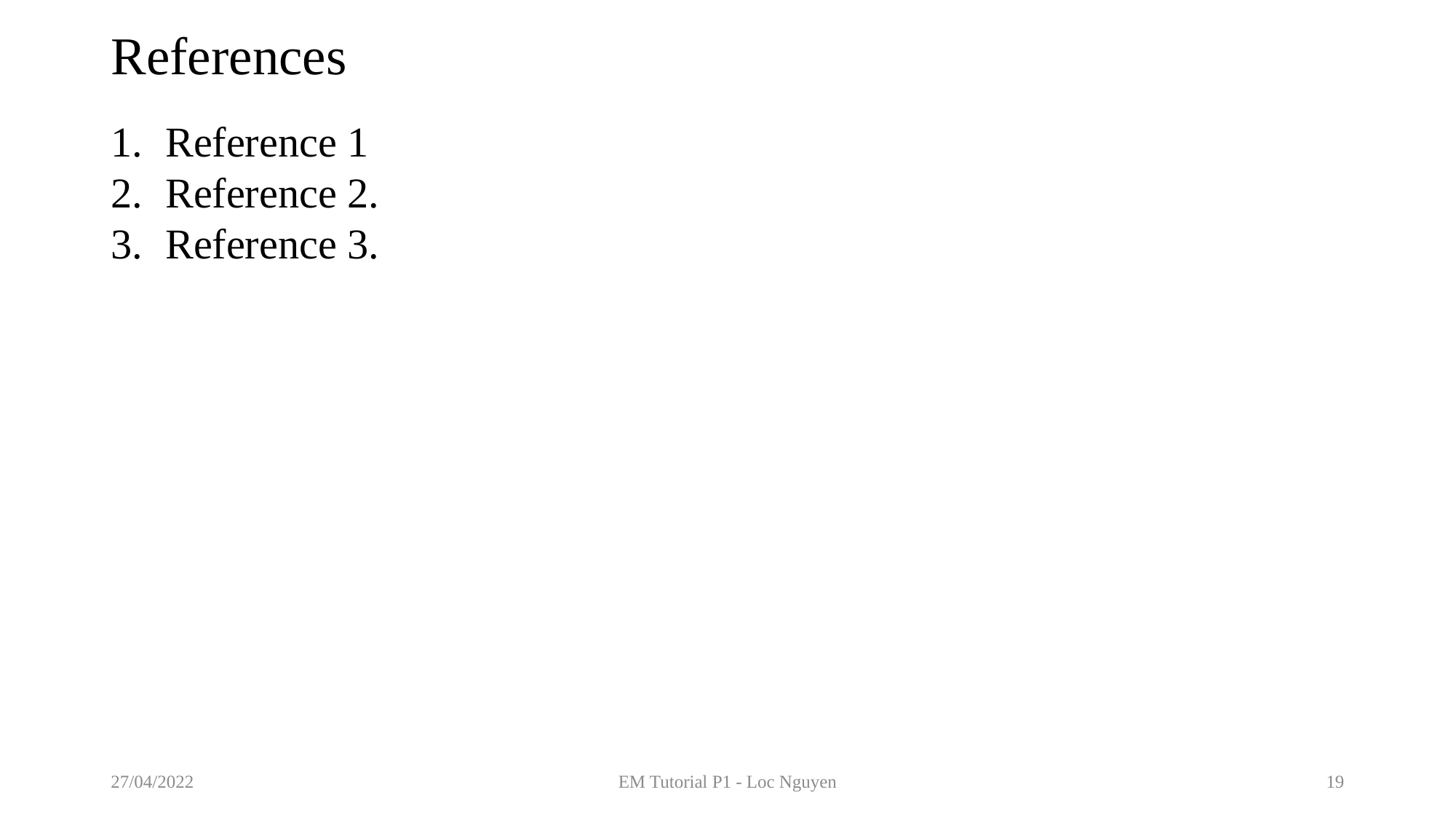

# References
Reference 1
Reference 2.
Reference 3.
27/04/2022
EM Tutorial P1 - Loc Nguyen
19